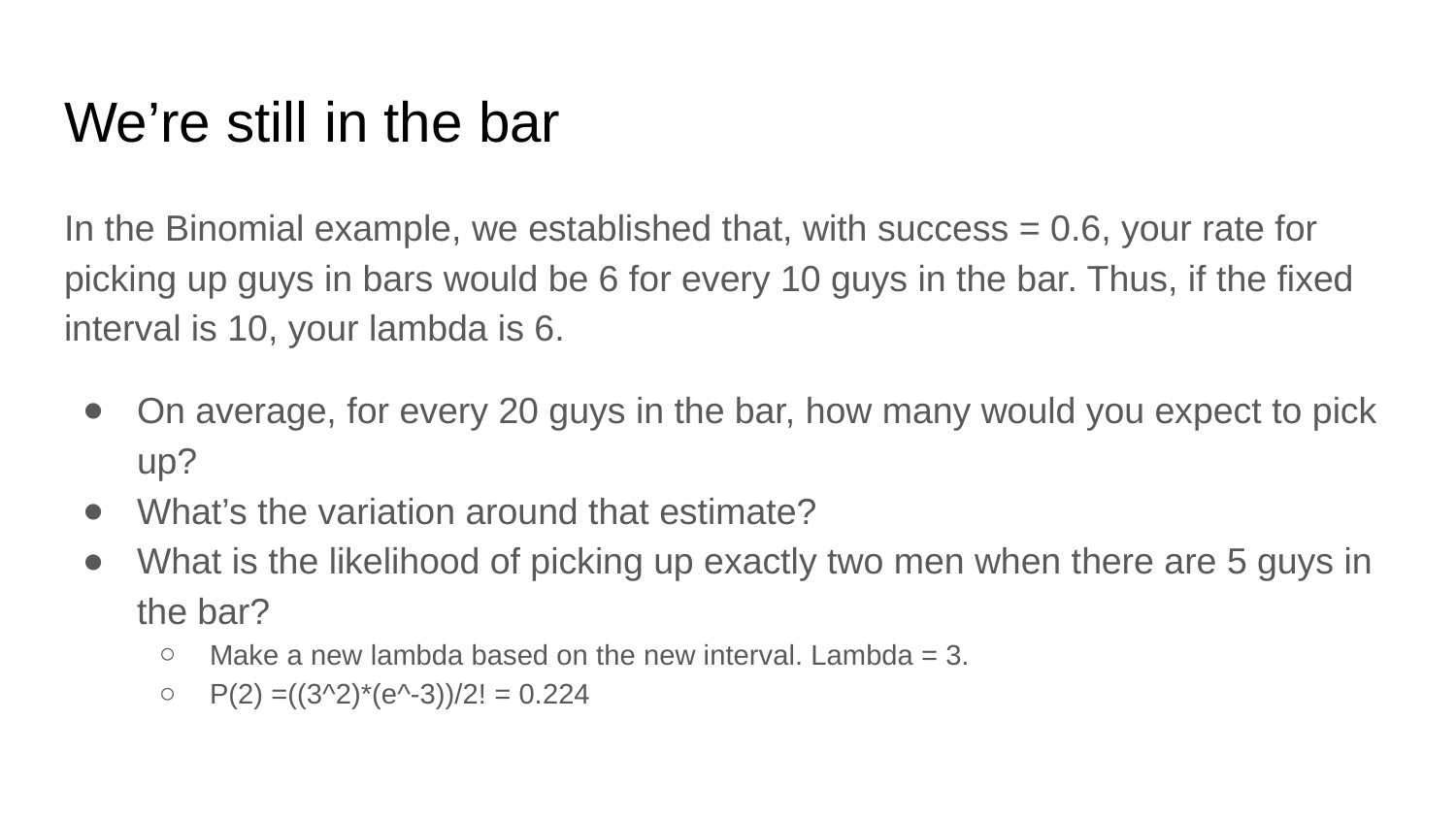

# We’re still in the bar
In the Binomial example, we established that, with success = 0.6, your rate for picking up guys in bars would be 6 for every 10 guys in the bar. Thus, if the fixed interval is 10, your lambda is 6.
On average, for every 20 guys in the bar, how many would you expect to pick up?
What’s the variation around that estimate?
What is the likelihood of picking up exactly two men when there are 5 guys in the bar?
Make a new lambda based on the new interval. Lambda = 3.
P(2) =((3^2)*(e^-3))/2! = 0.224